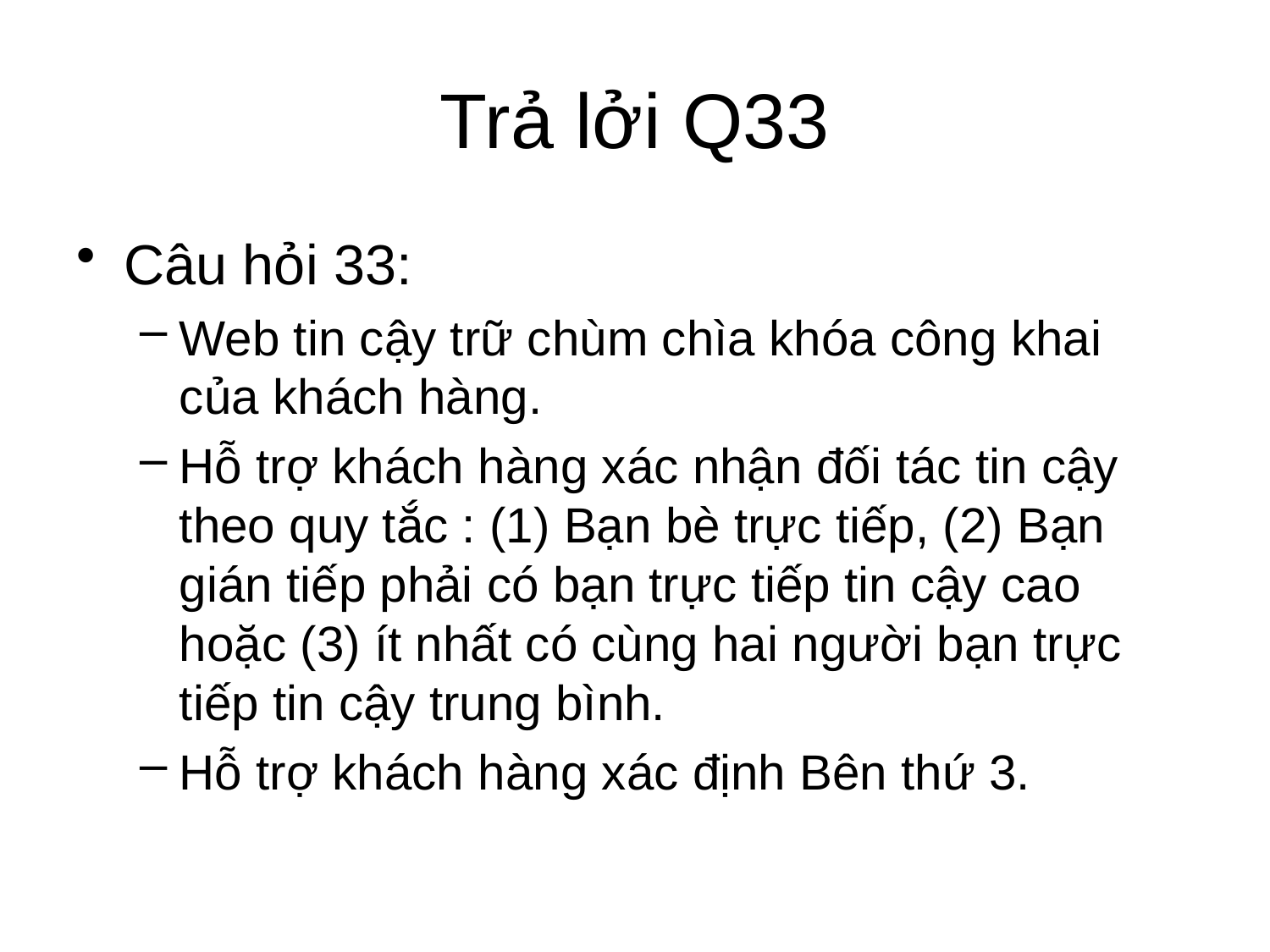

# Trả lởi Q33
Câu hỏi 33:
Web tin cậy trữ chùm chìa khóa công khai của khách hàng.
Hỗ trợ khách hàng xác nhận đối tác tin cậy theo quy tắc : (1) Bạn bè trực tiếp, (2) Bạn gián tiếp phải có bạn trực tiếp tin cậy cao hoặc (3) ít nhất có cùng hai người bạn trực tiếp tin cậy trung bình.
Hỗ trợ khách hàng xác định Bên thứ 3.